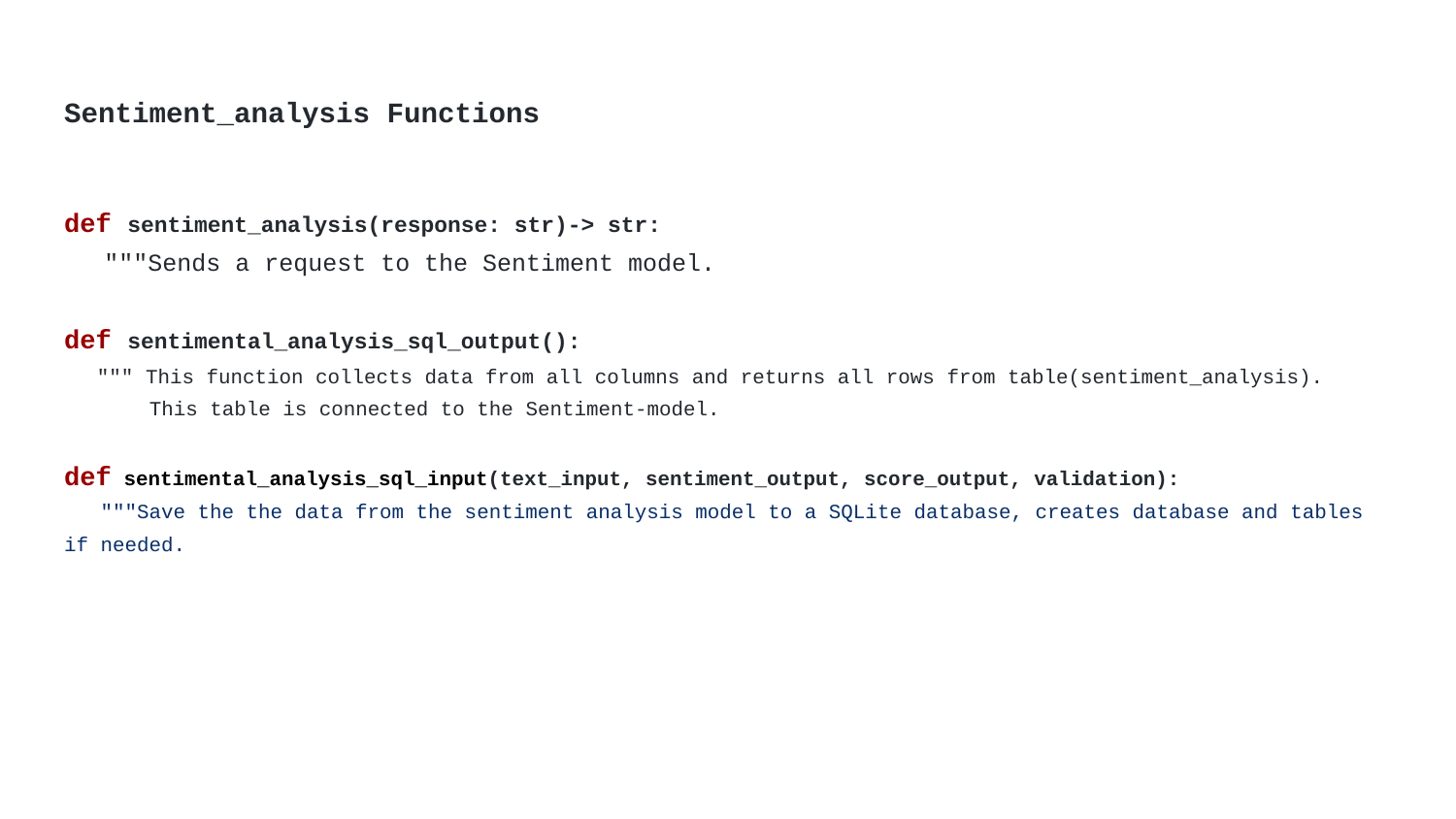

# Sentiment_analysis Functions
def sentiment_analysis(response: str)-> str:
   """Sends a request to the Sentiment model.

def sentimental_analysis_sql_output():
   """ This function collects data from all columns and returns all rows from table(sentiment_analysis).
       This table is connected to the Sentiment-model.

def sentimental_analysis_sql_input(text_input, sentiment_output, score_output, validation):
   """Save the the data from the sentiment analysis model to a SQLite database, creates database and tables if needed.